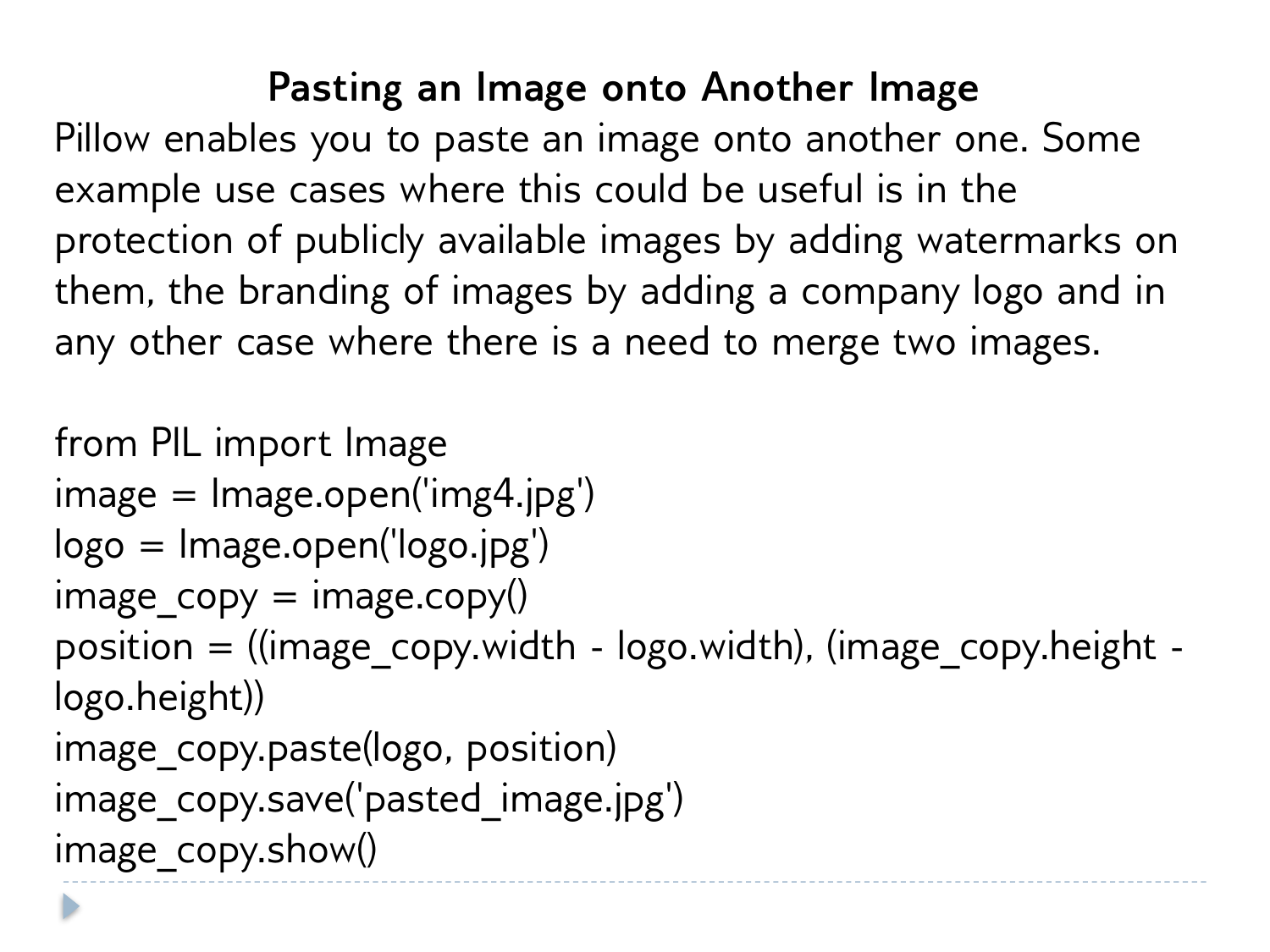

Pasting an Image onto Another Image
Pillow enables you to paste an image onto another one. Some example use cases where this could be useful is in the protection of publicly available images by adding watermarks on them, the branding of images by adding a company logo and in any other case where there is a need to merge two images.

from PIL import Image
image = Image.open('img4.jpg')
logo = Image.open('logo.jpg')
image_copy = image.copy()
position = ((image_copy.width - logo.width), (image_copy.height - logo.height))
image_copy.paste(logo, position)
image_copy.save('pasted_image.jpg')
image_copy.show()